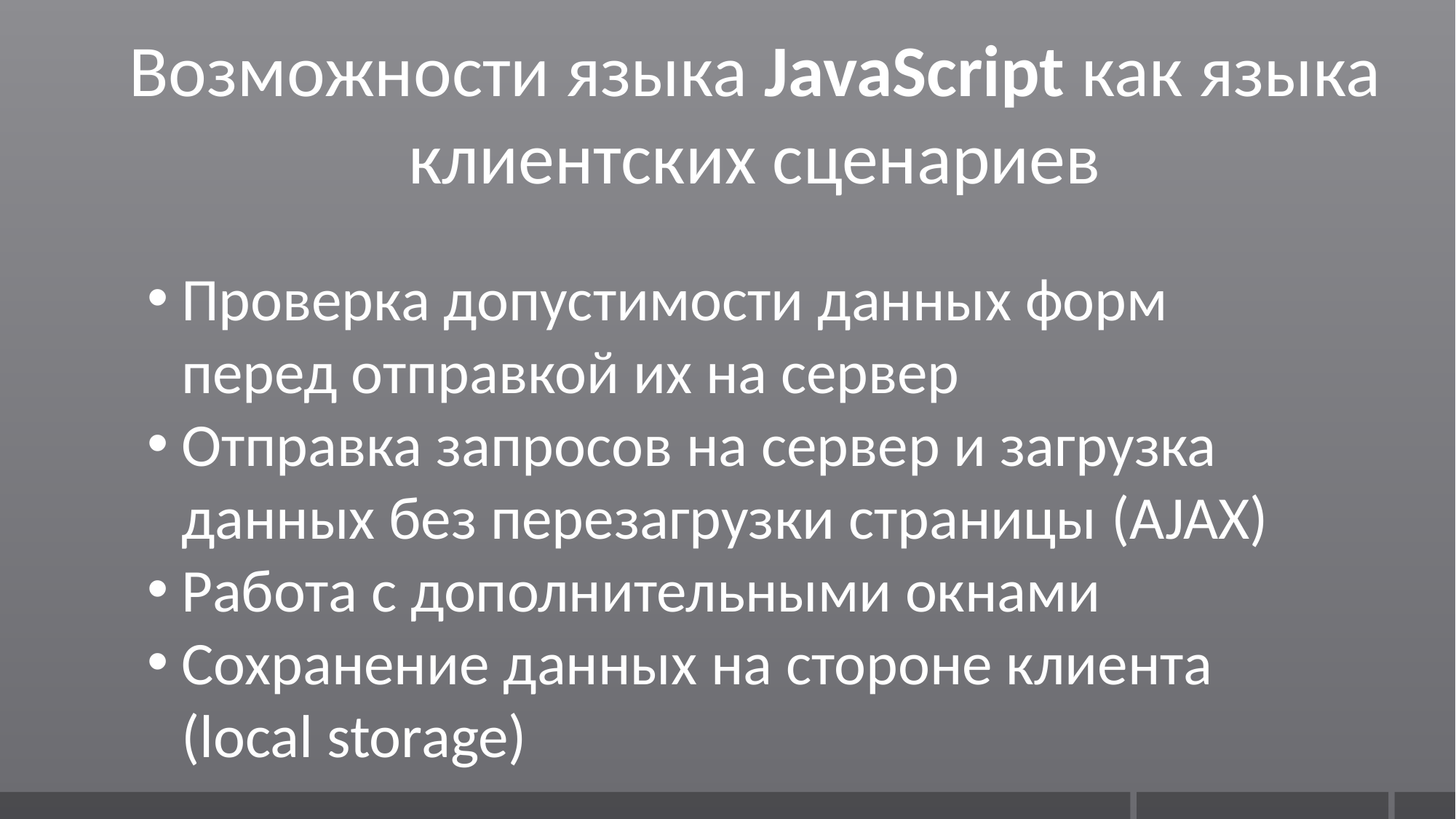

Возможности языка JavaScript как языка клиентских сценариев
Проверка допустимости данных форм перед отправкой их на сервер
Отправка запросов на сервер и загрузка данных без перезагрузки страницы (AJAX)
Работа с дополнительными окнами
Сохранение данных на стороне клиента (local storage)